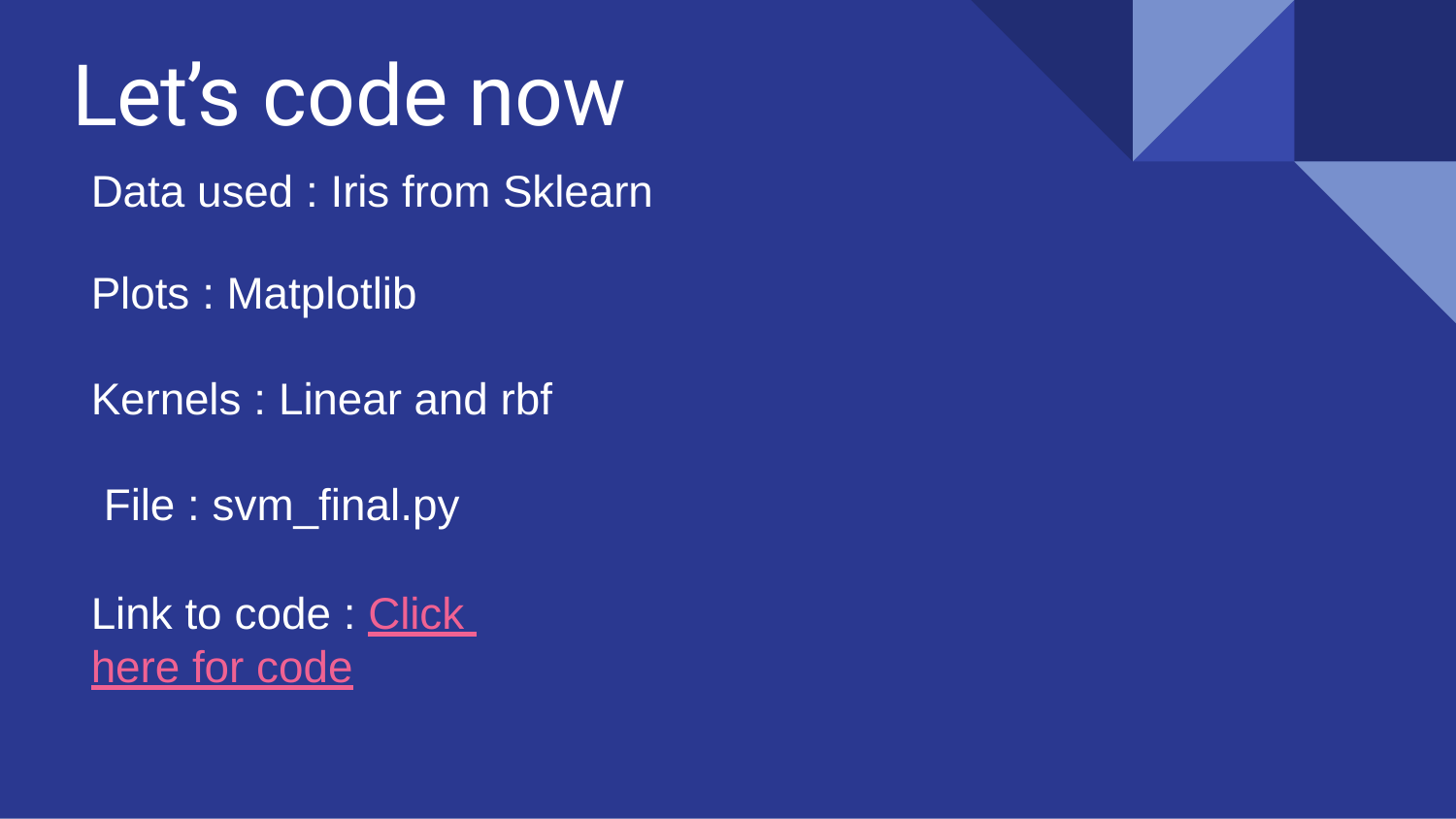

# Let’s code now
Data used : Iris from Sklearn
Plots : Matplotlib
Kernels : Linear and rbf  File : svm_final.py

Link to code : Click here for code